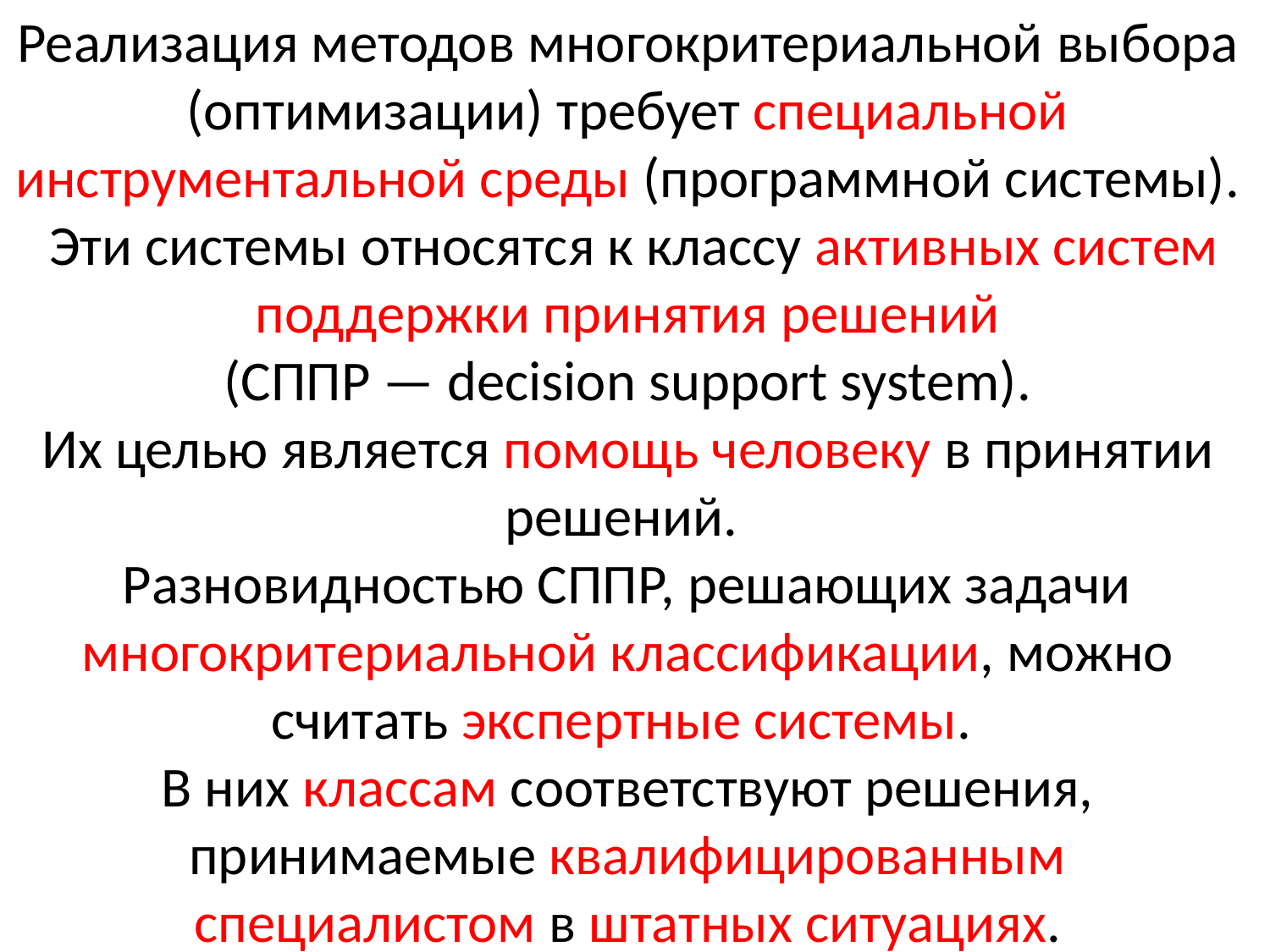

Реализация методов многокритериальной выбора (оптимизации) требует специальной инструментальной среды (программной системы).
 Эти системы относятся к классу активных систем поддержки принятия решений
 (СППР — decision support system).
Их целью является помощь человеку в принятии решений.
Разновидностью СППР, решающих задачи многокритериальной классификации, можно считать экспертные системы.
В них классам соответствуют решения, принимаемые квалифицированным специалистом в штатных ситуациях.